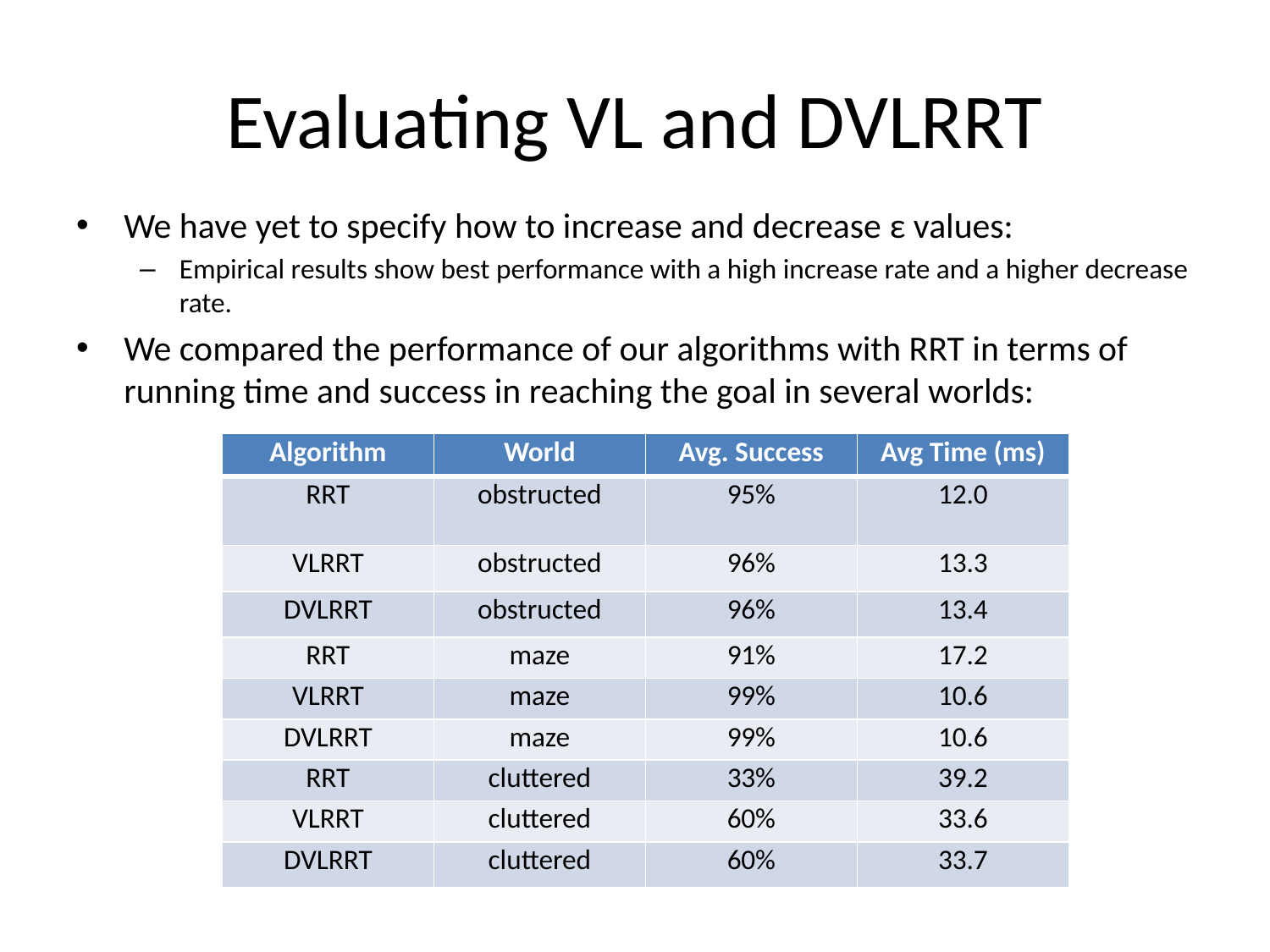

# Evaluating VL and DVLRRT
We have yet to specify how to increase and decrease ε values:
Empirical results show best performance with a high increase rate and a higher decrease rate.
We compared the performance of our algorithms with RRT in terms of running time and success in reaching the goal in several worlds:

| Algorithm | World | Avg. Success | Avg Time (ms) |
| --- | --- | --- | --- |
| RRT | obstructed | 95% | 12.0 |
| VLRRT | obstructed | 96% | 13.3 |
| DVLRRT | obstructed | 96% | 13.4 |
| RRT | maze | 91% | 17.2 |
| VLRRT | maze | 99% | 10.6 |
| DVLRRT | maze | 99% | 10.6 |
| RRT | cluttered | 33% | 39.2 |
| VLRRT | cluttered | 60% | 33.6 |
| DVLRRT | cluttered | 60% | 33.7 |